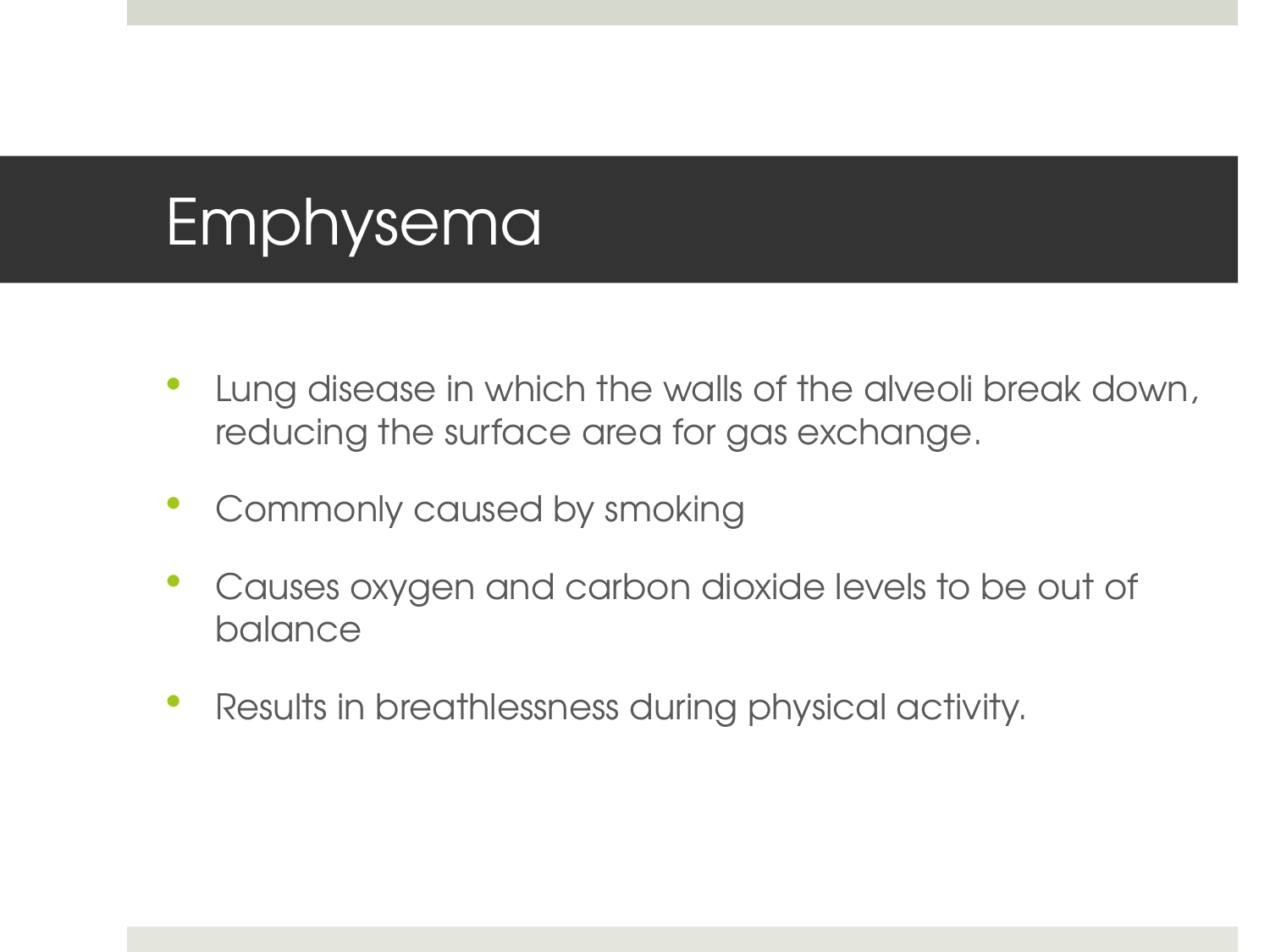

# Emphysema
Lung disease in which the walls of the alveoli break down, reducing the surface area for gas exchange.
Commonly caused by smoking
Causes oxygen and carbon dioxide levels to be out of balance
Results in breathlessness during physical activity.